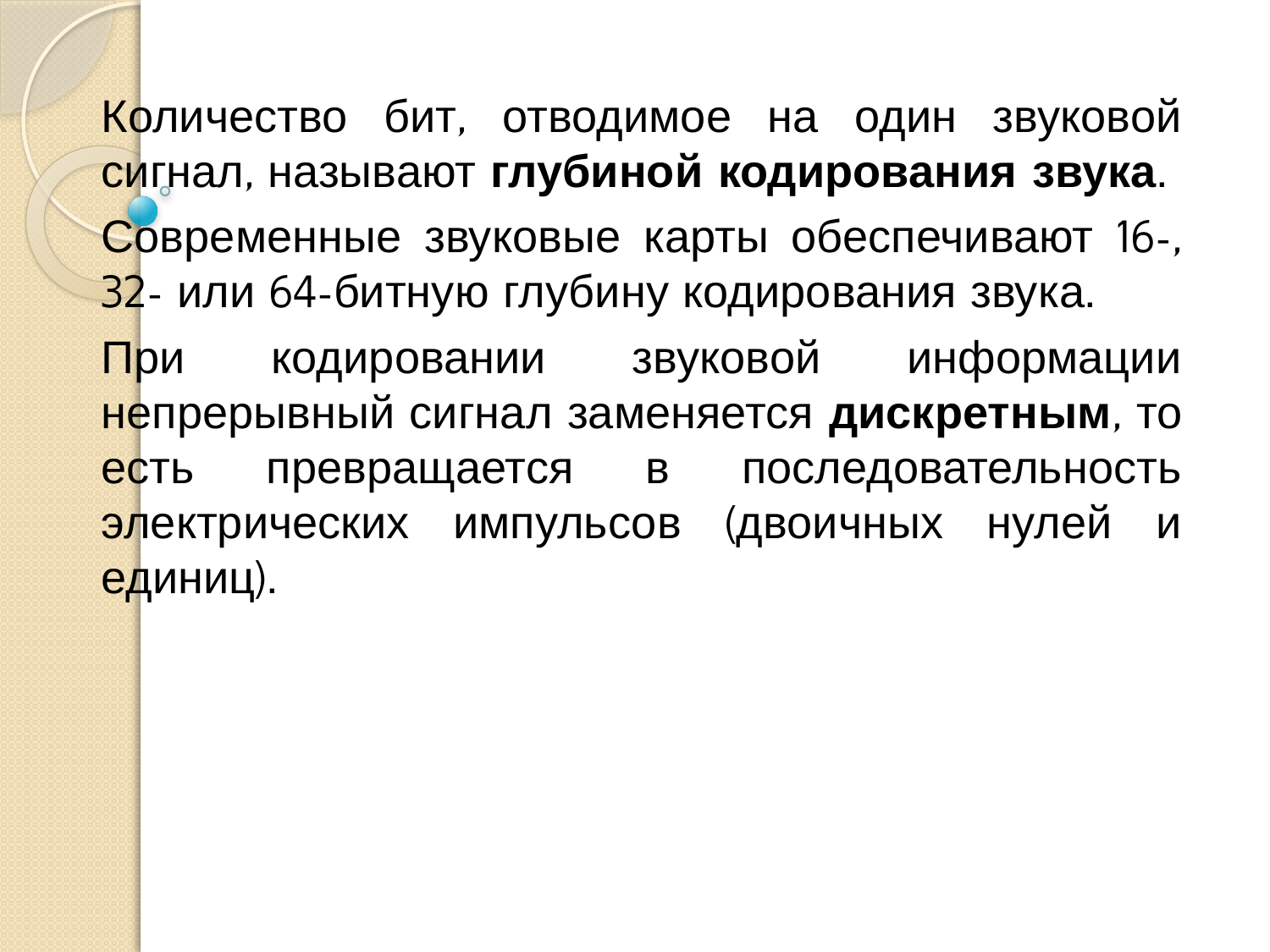

Количество бит, отводимое на один звуковой сигнал, называют глубиной кодирования звука.
Современные звуковые карты обеспечивают 16-, 32- или 64-битную глубину кодирования звука.
При кодировании звуковой информации непрерывный сигнал заменяется дискретным, то есть превращается в последовательность электрических импульсов (двоичных нулей и единиц).